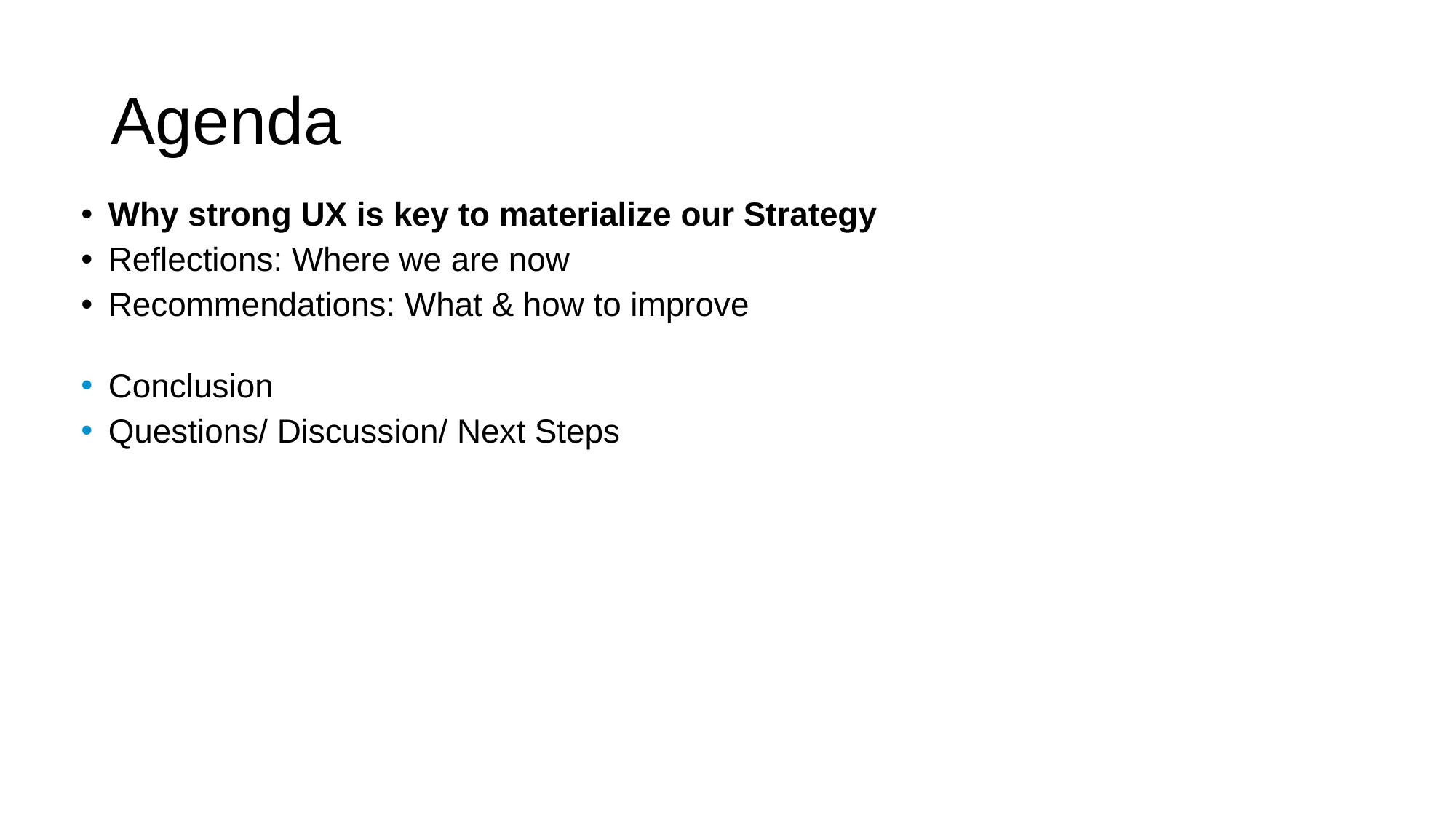

# Agenda

Why strong UX is key to materialize our Strategy
Reflections: Where we are now
Recommendations: What & how to improve

Conclusion
Questions/ Discussion/ Next Steps